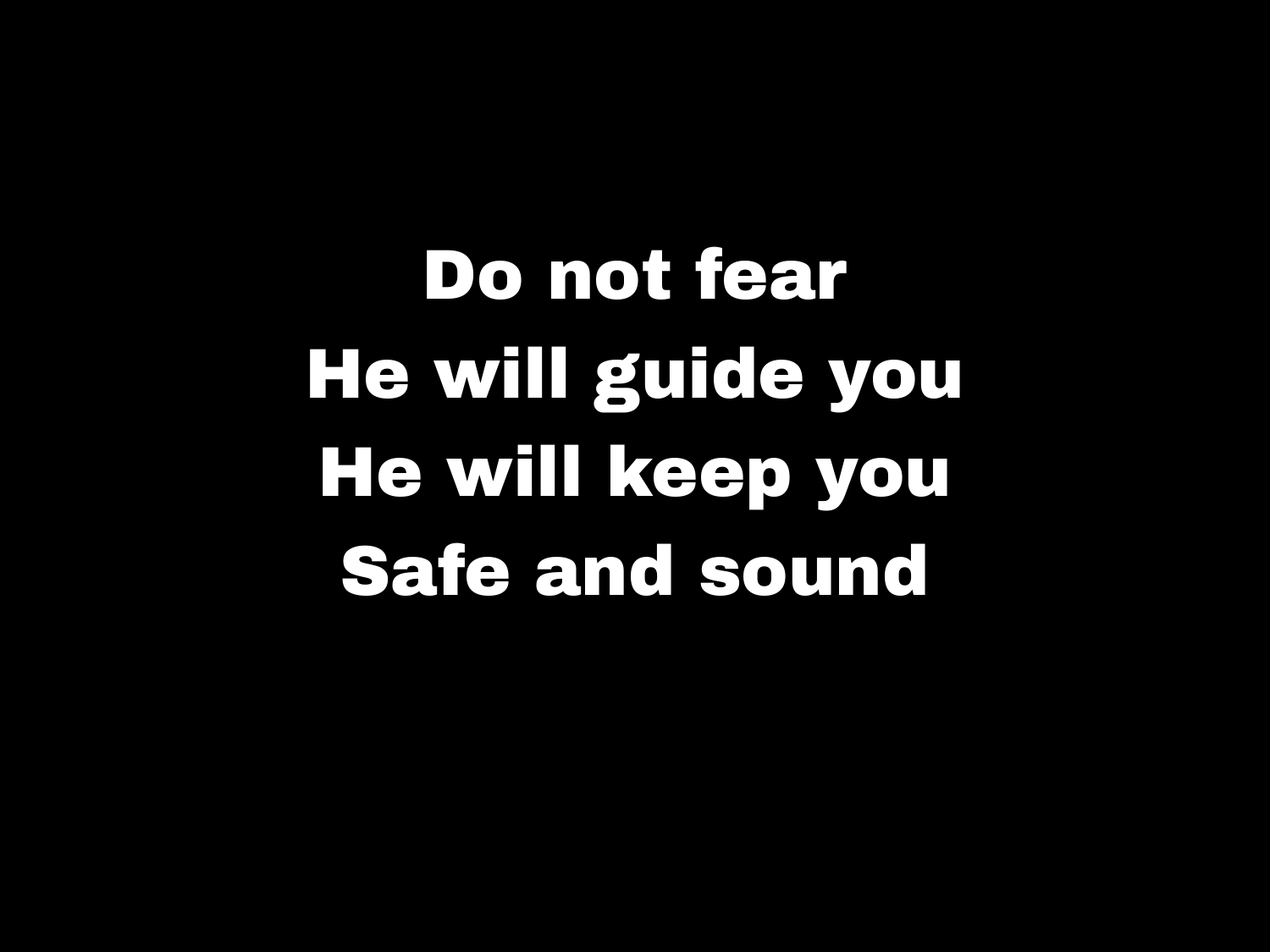

#
Do not fear
He will guide you
He will keep you
Safe and sound